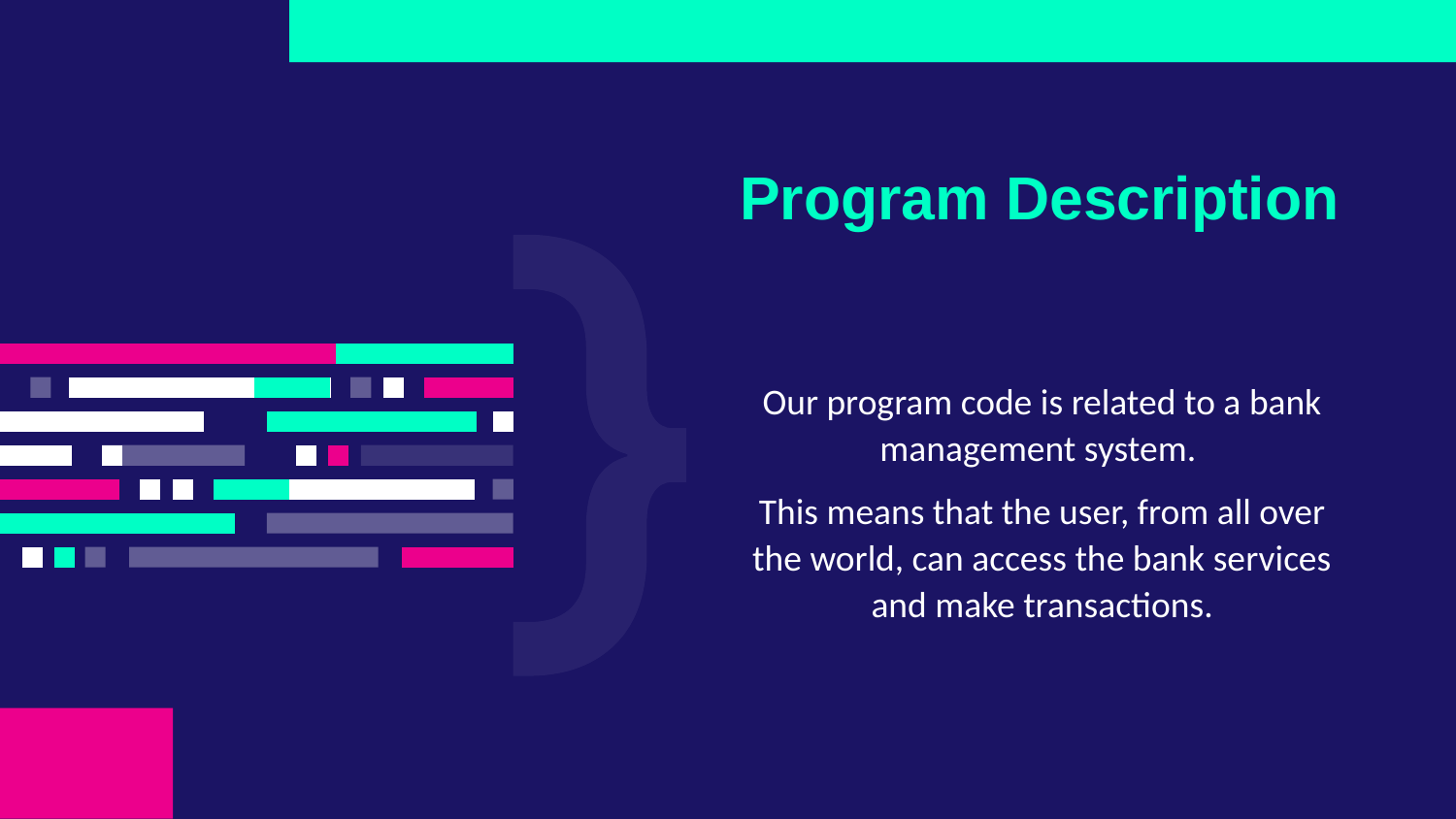

# Program Description
Our program code is related to a bank management system.
This means that the user, from all over the world, can access the bank services and make transactions.